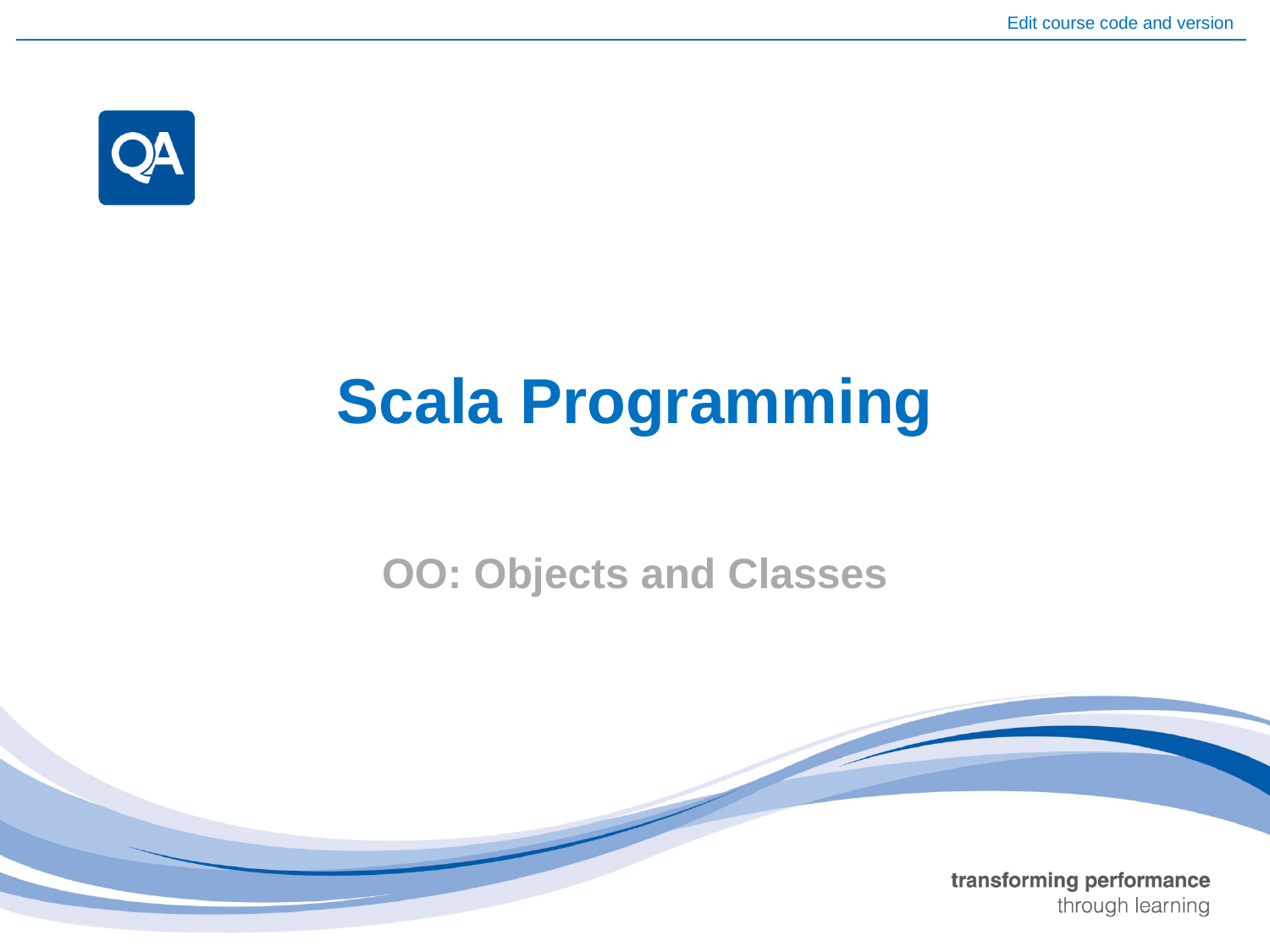

# Scala Programming
OO: Objects and Classes